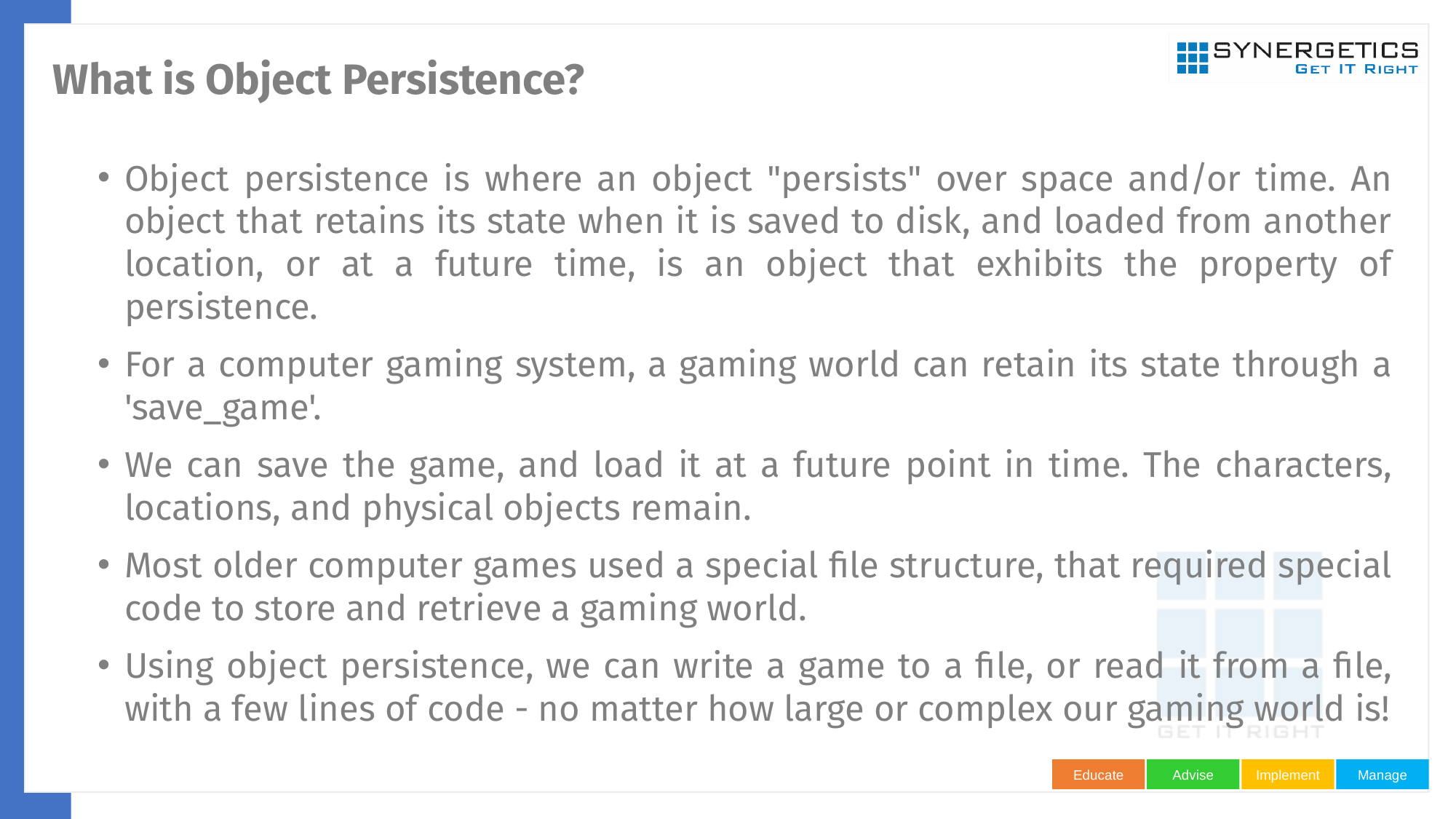

# What is Object Persistence?
Object persistence is where an object "persists" over space and/or time. An object that retains its state when it is saved to disk, and loaded from another location, or at a future time, is an object that exhibits the property of persistence.
For a computer gaming system, a gaming world can retain its state through a 'save_game'.
We can save the game, and load it at a future point in time. The characters, locations, and physical objects remain.
Most older computer games used a special file structure, that required special code to store and retrieve a gaming world.
Using object persistence, we can write a game to a file, or read it from a file, with a few lines of code - no matter how large or complex our gaming world is!